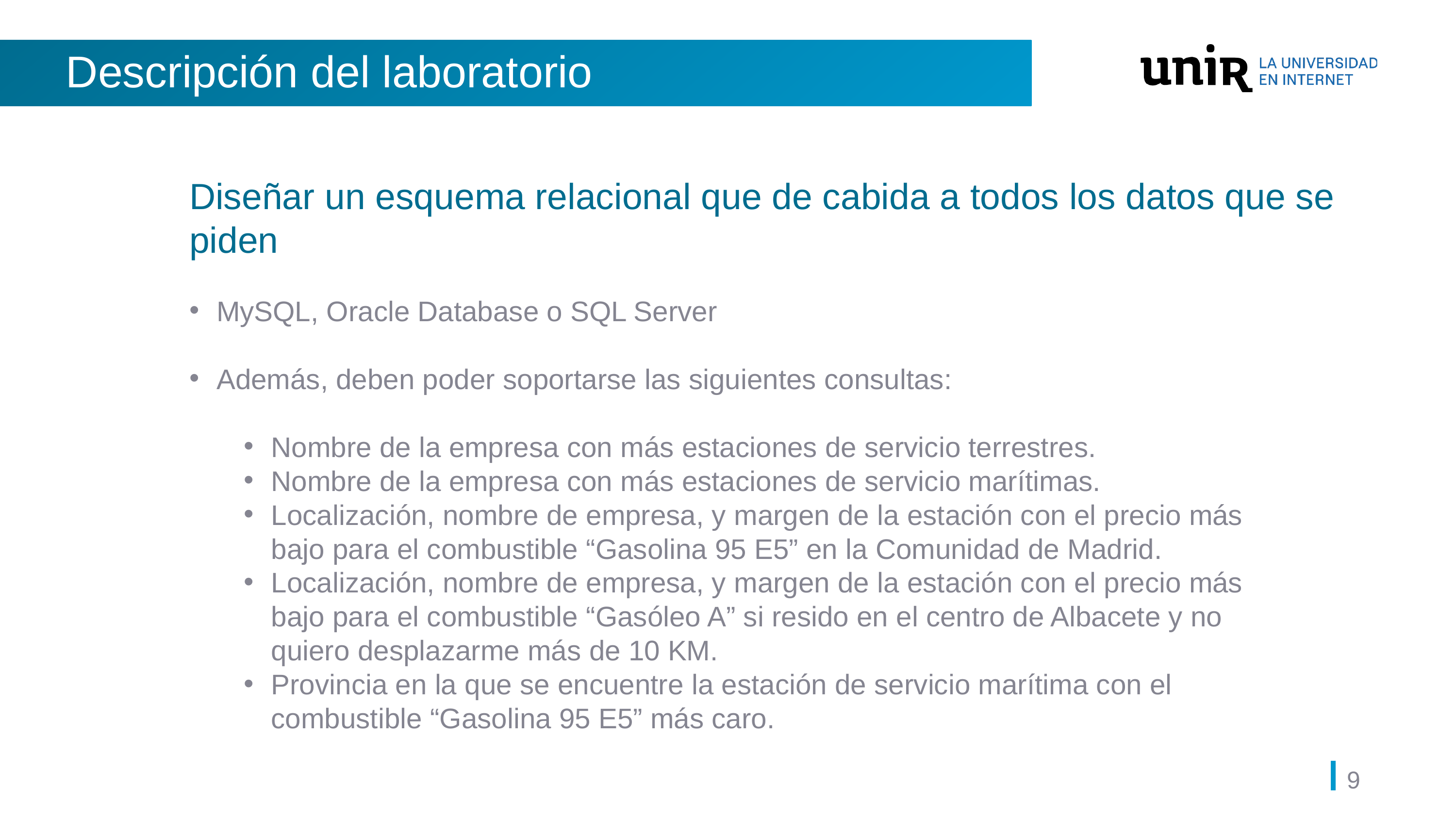

# Descripción del laboratorio
Diseñar un esquema relacional que de cabida a todos los datos que se piden
MySQL, Oracle Database o SQL Server

Además, deben poder soportarse las siguientes consultas:

Nombre de la empresa con más estaciones de servicio terrestres.
Nombre de la empresa con más estaciones de servicio marítimas.
Localización, nombre de empresa, y margen de la estación con el precio más bajo para el combustible “Gasolina 95 E5” en la Comunidad de Madrid.
Localización, nombre de empresa, y margen de la estación con el precio más bajo para el combustible “Gasóleo A” si resido en el centro de Albacete y no quiero desplazarme más de 10 KM.
Provincia en la que se encuentre la estación de servicio marítima con el combustible “Gasolina 95 E5” más caro.

9